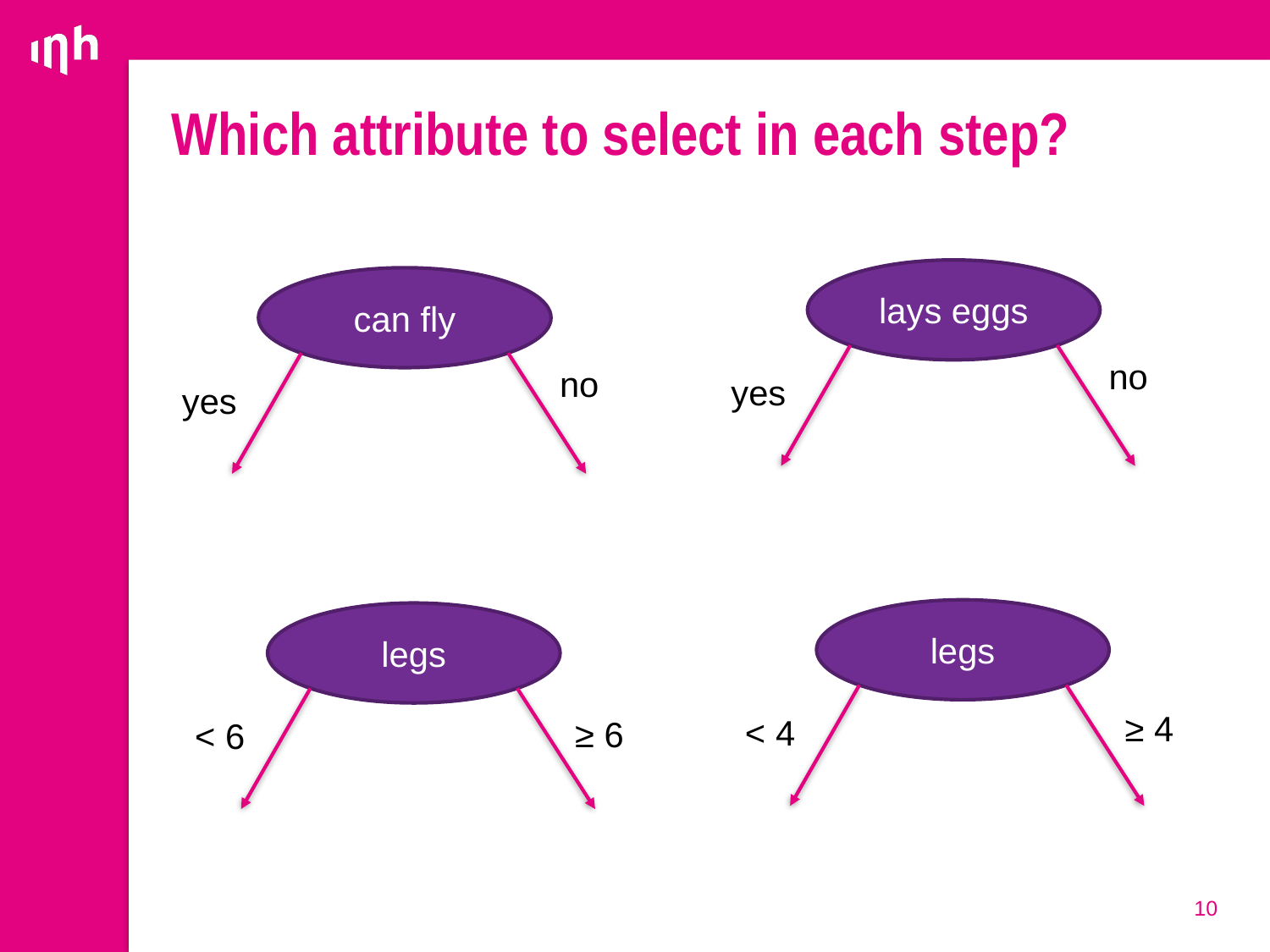

# Which attribute to select in each step?
lays eggs
no
yes
can fly
no
yes
legs
legs
≥ 4
< 4
≥ 6
< 6
10